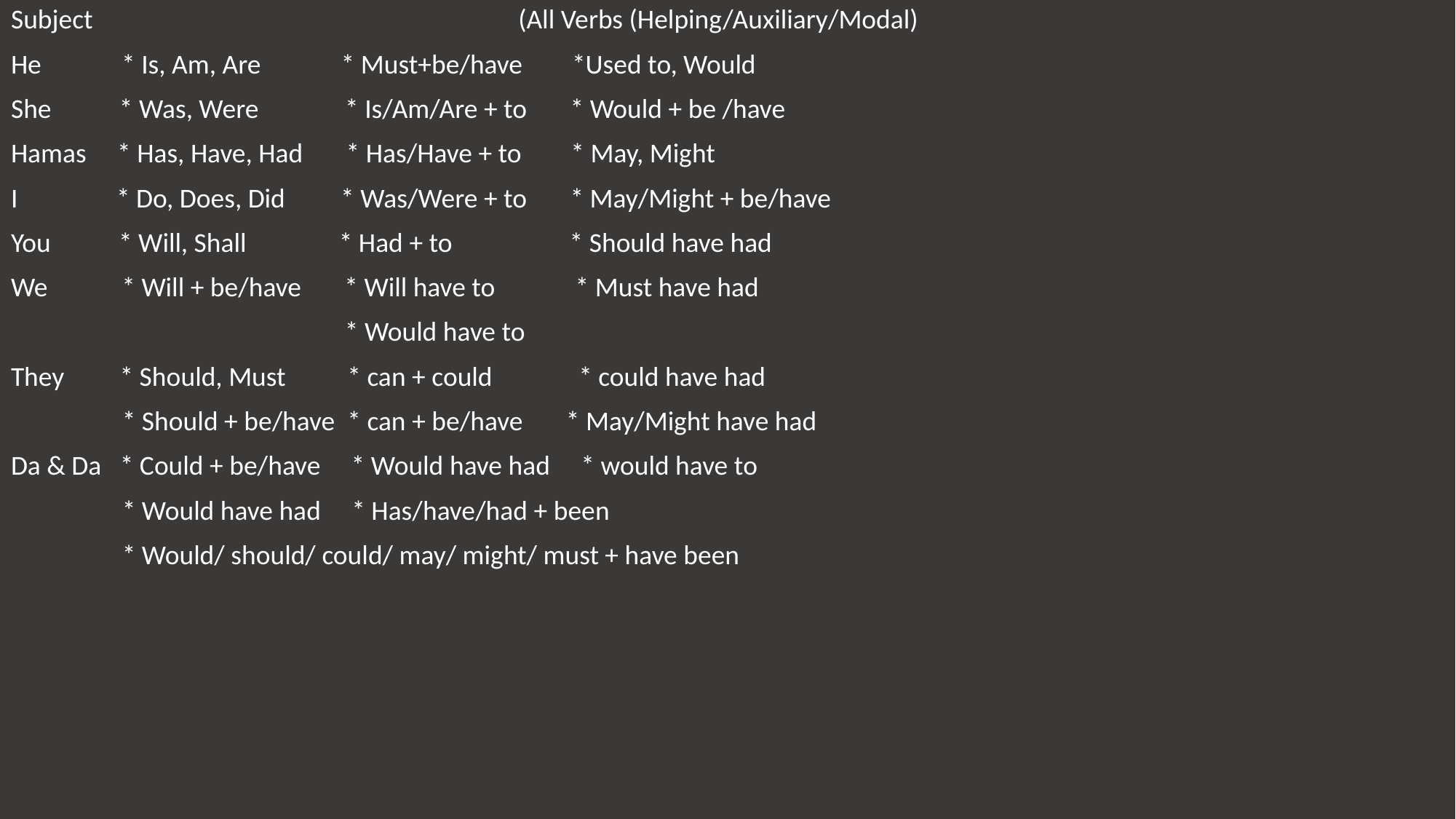

Subject                                                                     (All Verbs (Helping/Auxiliary/Modal)
He             * Is, Am, Are             * Must+be/have        *Used to, Would
She           * Was, Were              * Is/Am/Are + to       * Would + be /have
Hamas     * Has, Have, Had       * Has/Have + to        * May, Might
I                * Do, Does, Did         * Was/Were + to       * May/Might + be/have
You           * Will, Shall               * Had + to                   * Should have had
We            * Will + be/have       * Will have to             * Must have had
                                                      * Would have to
They         * Should, Must          * can + could              * could have had
                  * Should + be/have  * can + be/have       * May/Might have had
Da & Da   * Could + be/have     * Would have had     * would have to
                  * Would have had     * Has/have/had + been
                  * Would/ should/ could/ may/ might/ must + have been